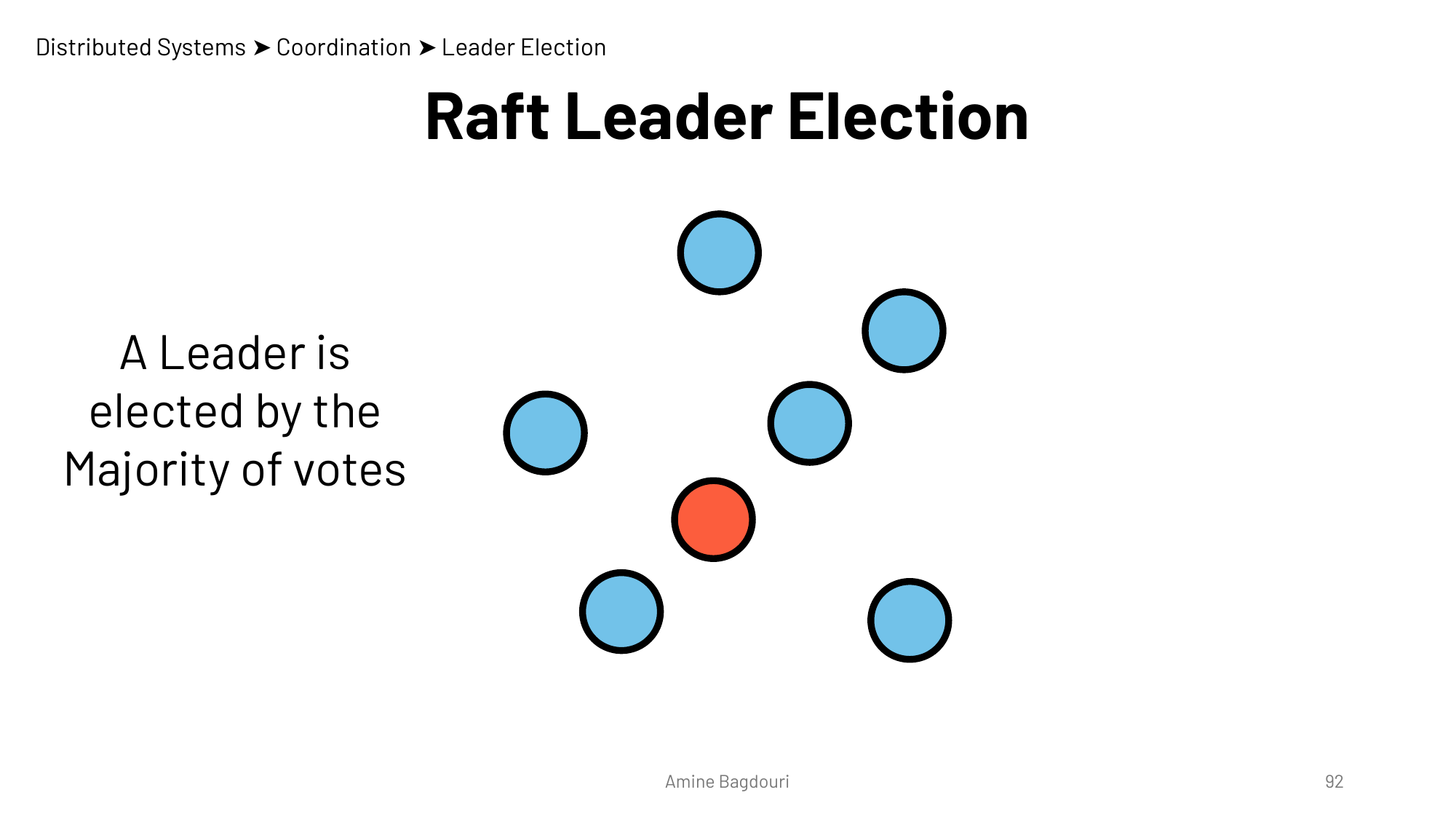

Distributed Systems ➤ Coordination ➤ Leader Election
Raft Leader Election

A Leader is elected by the Majority of votes
Amine Bagdouri
92